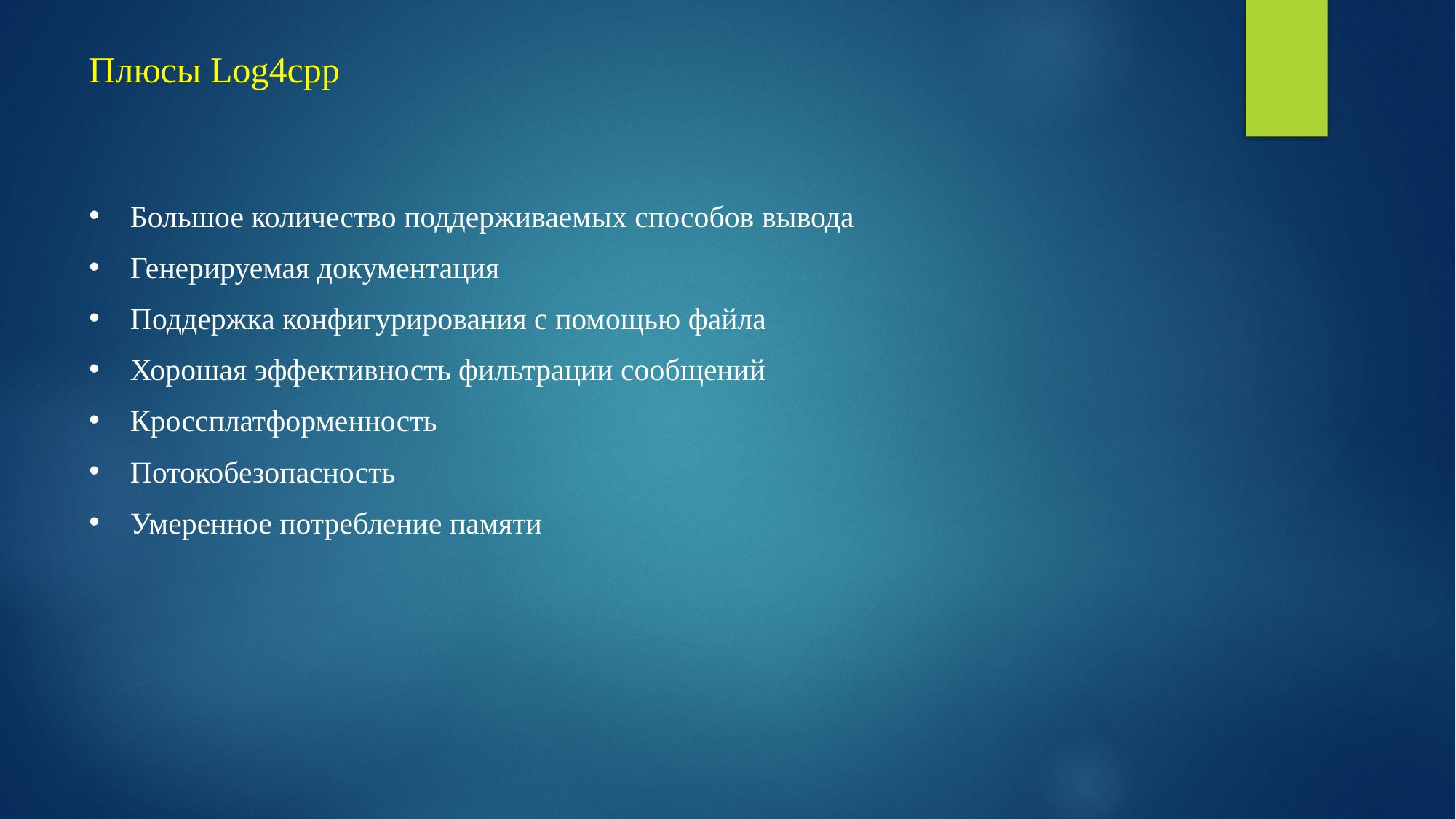

Плюсы Log4cpp
Большое количество поддерживаемых способов вывода
Генерируемая документация
Поддержка конфигурирования с помощью файла
Хорошая эффективность фильтрации сообщений
Кроссплатформенность
Потокобезопасность
Умеренное потребление памяти